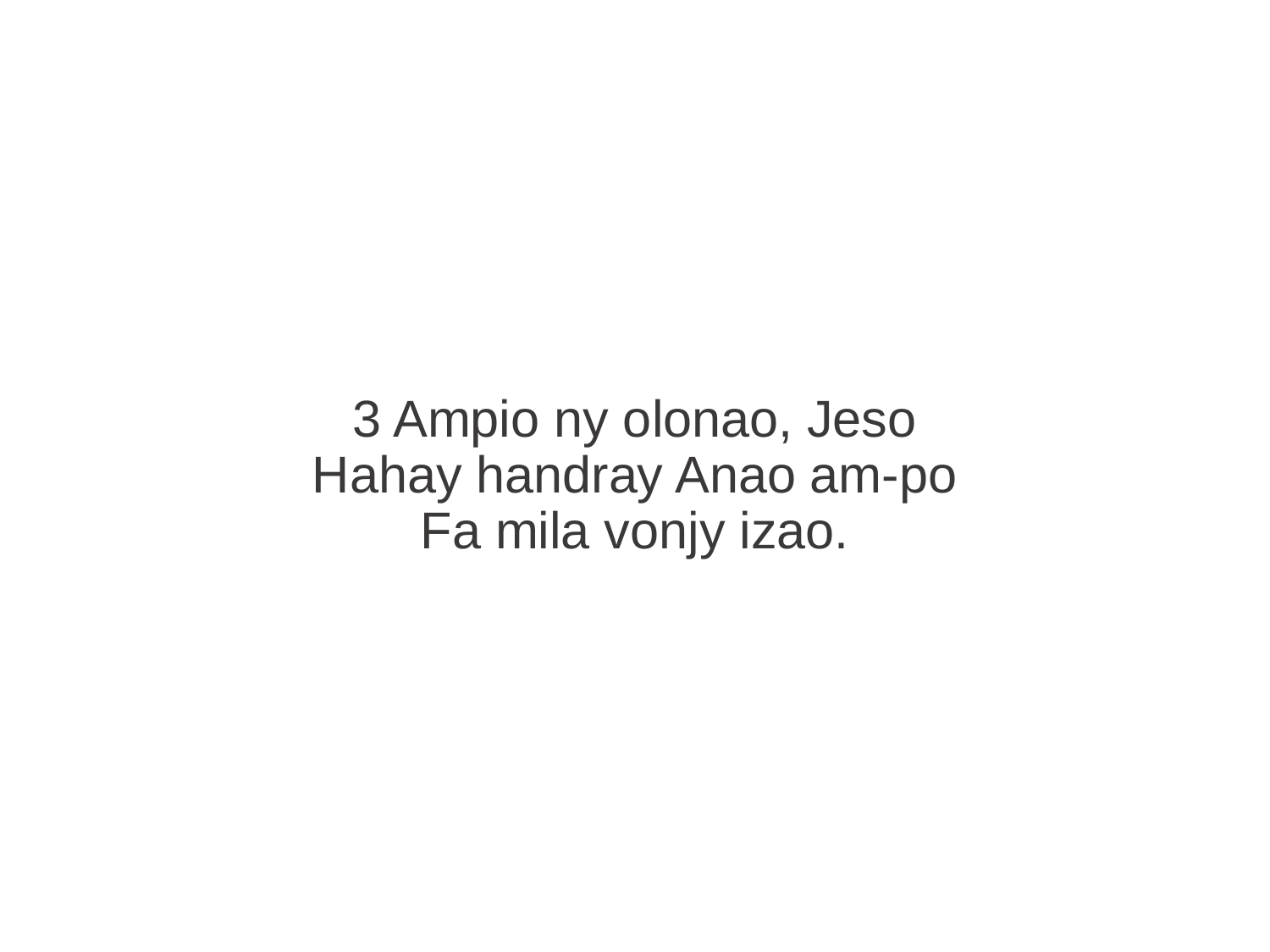

3 Ampio ny olonao, Jeso
Hahay handray Anao am-po
Fa mila vonjy izao.